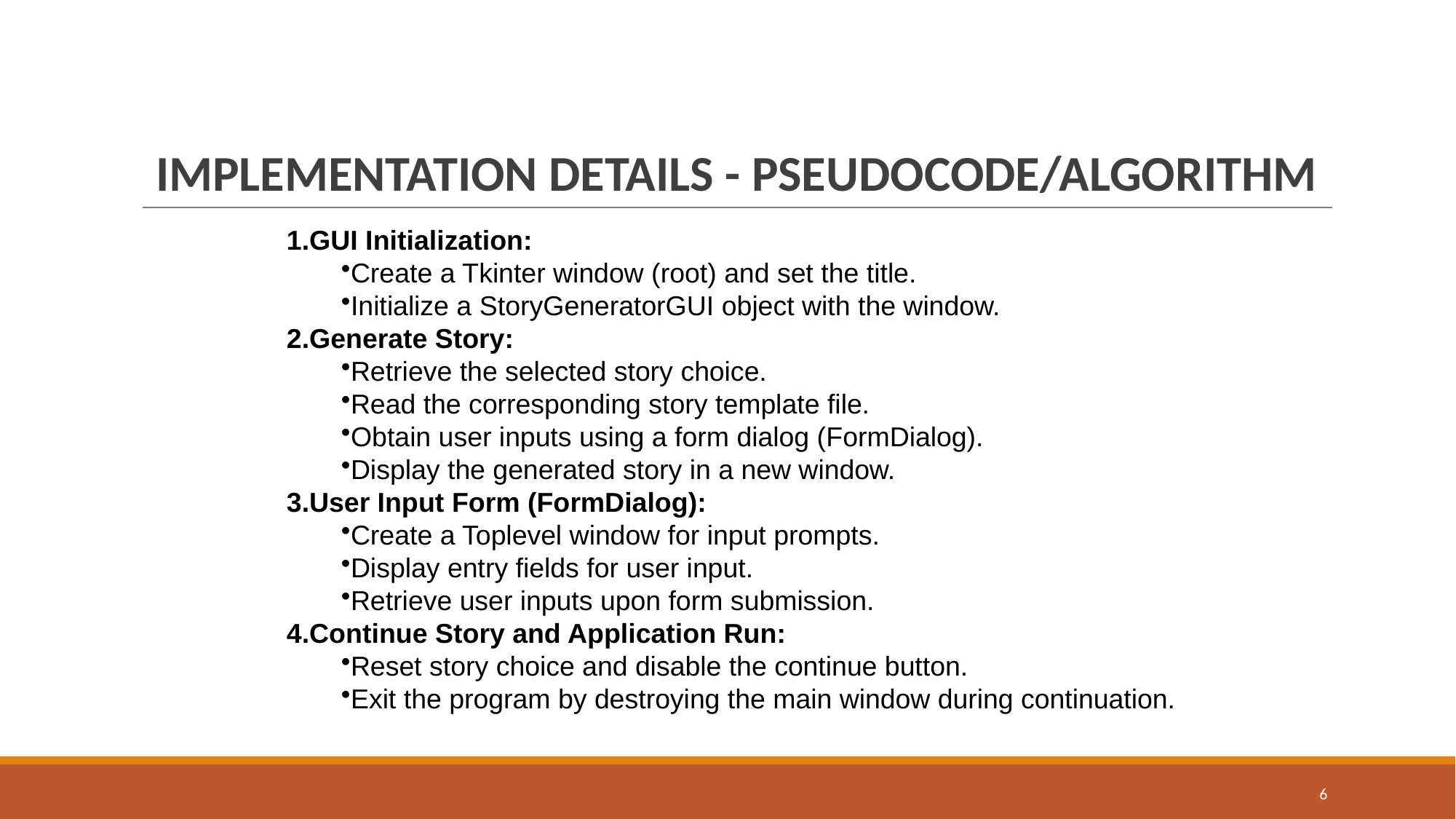

# IMPLEMENTATION DETAILS - PSEUDOCODE/ALGORITHM

GUI Initialization:
Create a Tkinter window (root) and set the title.
Initialize a StoryGeneratorGUI object with the window.
Generate Story:
Retrieve the selected story choice.
Read the corresponding story template file.
Obtain user inputs using a form dialog (FormDialog).
Display the generated story in a new window.
User Input Form (FormDialog):
Create a Toplevel window for input prompts.
Display entry fields for user input.
Retrieve user inputs upon form submission.
Continue Story and Application Run:
Reset story choice and disable the continue button.
Exit the program by destroying the main window during continuation.
6